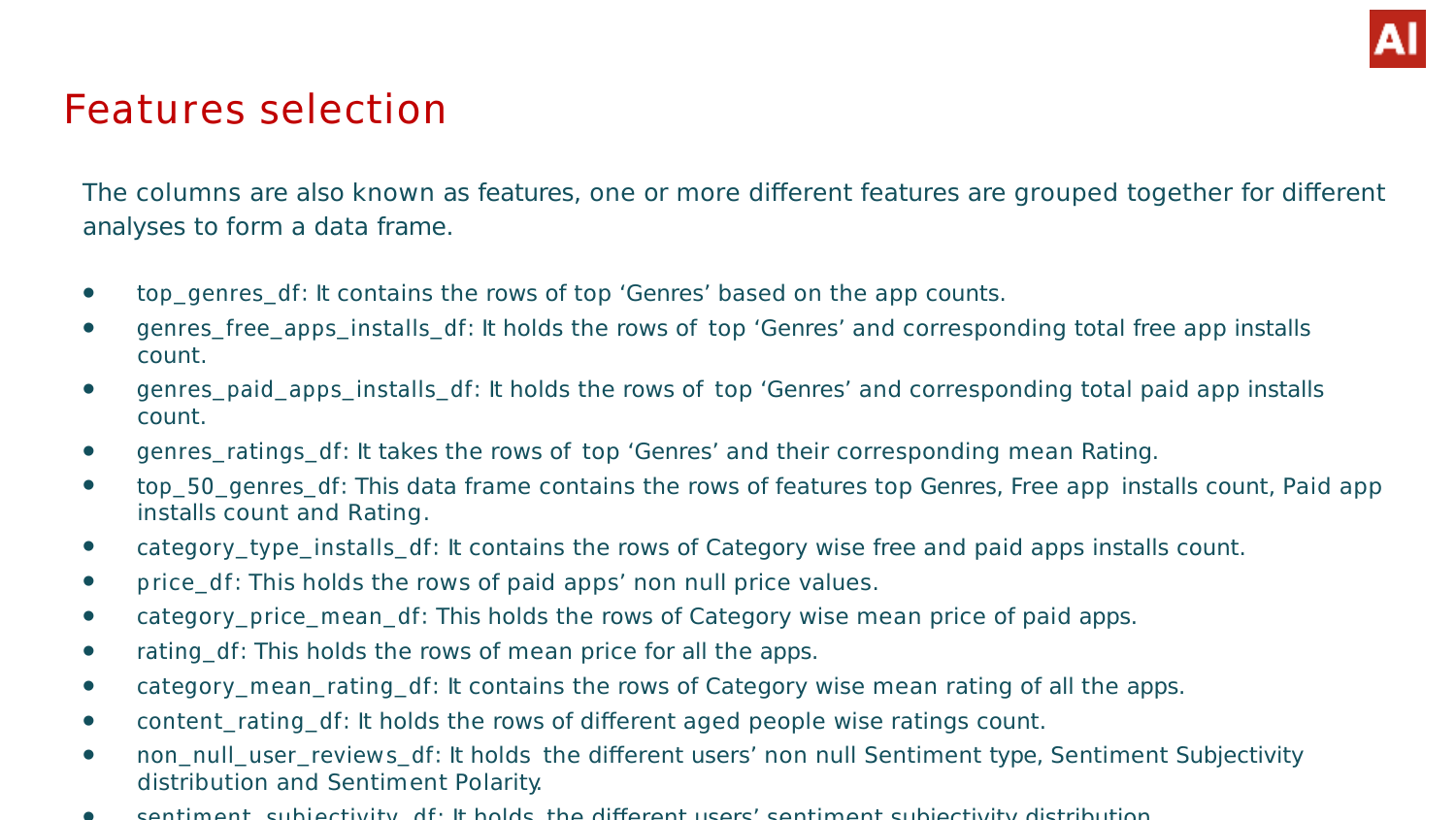

# Features selection
The columns are also known as features, one or more different features are grouped together for different
analyses to form a data frame.

top_genres_df: It contains the rows of top ‘Genres’ based on the app counts.
genres_free_apps_installs_df: It holds the rows of top ‘Genres’ and corresponding total free app installs count.
genres_paid_apps_installs_df: It holds the rows of top ‘Genres’ and corresponding total paid app installs count.
genres_ratings_df: It takes the rows of top ‘Genres’ and their corresponding mean Rating.
top_50_genres_df: This data frame contains the rows of features top Genres, Free app installs count, Paid app
installs count and Rating.
category_type_installs_df: It contains the rows of Category wise free and paid apps installs count.
price_df: This holds the rows of paid apps’ non null price values.
category_price_mean_df: This holds the rows of Category wise mean price of paid apps.
rating_df: This holds the rows of mean price for all the apps.
category_mean_rating_df: It contains the rows of Category wise mean rating of all the apps.
content_rating_df: It holds the rows of different aged people wise ratings count.
non_null_user_reviews_df: It holds the different users’ non null Sentiment type, Sentiment Subjectivity
distribution and Sentiment Polarity.
sentiment_subjectivity_df: It holds the different users’ sentiment subjectivity distribution.